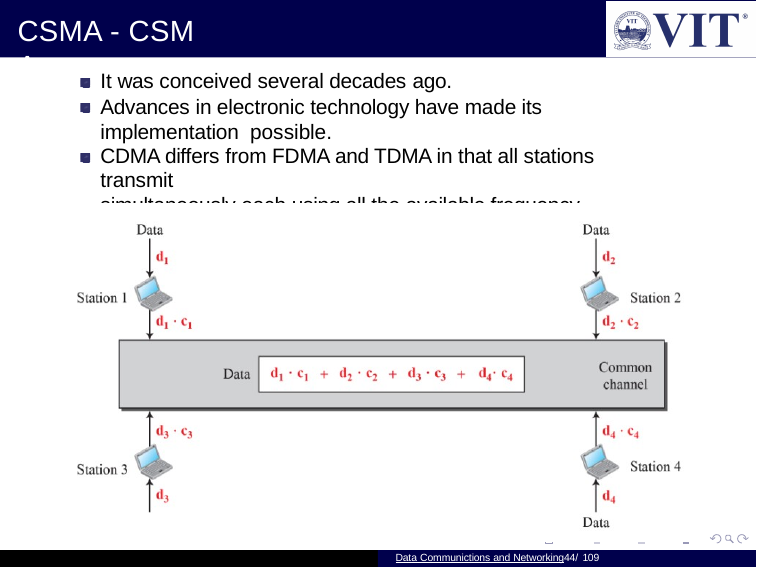

# CSMA - CSM Access
It was conceived several decades ago.
Advances in electronic technology have made its implementation  possible.
CDMA differs from FDMA and TDMA in that all stations transmit
simultaneously each using all the available frequency bandwidth.

Data Communictions and Networking44/ 109